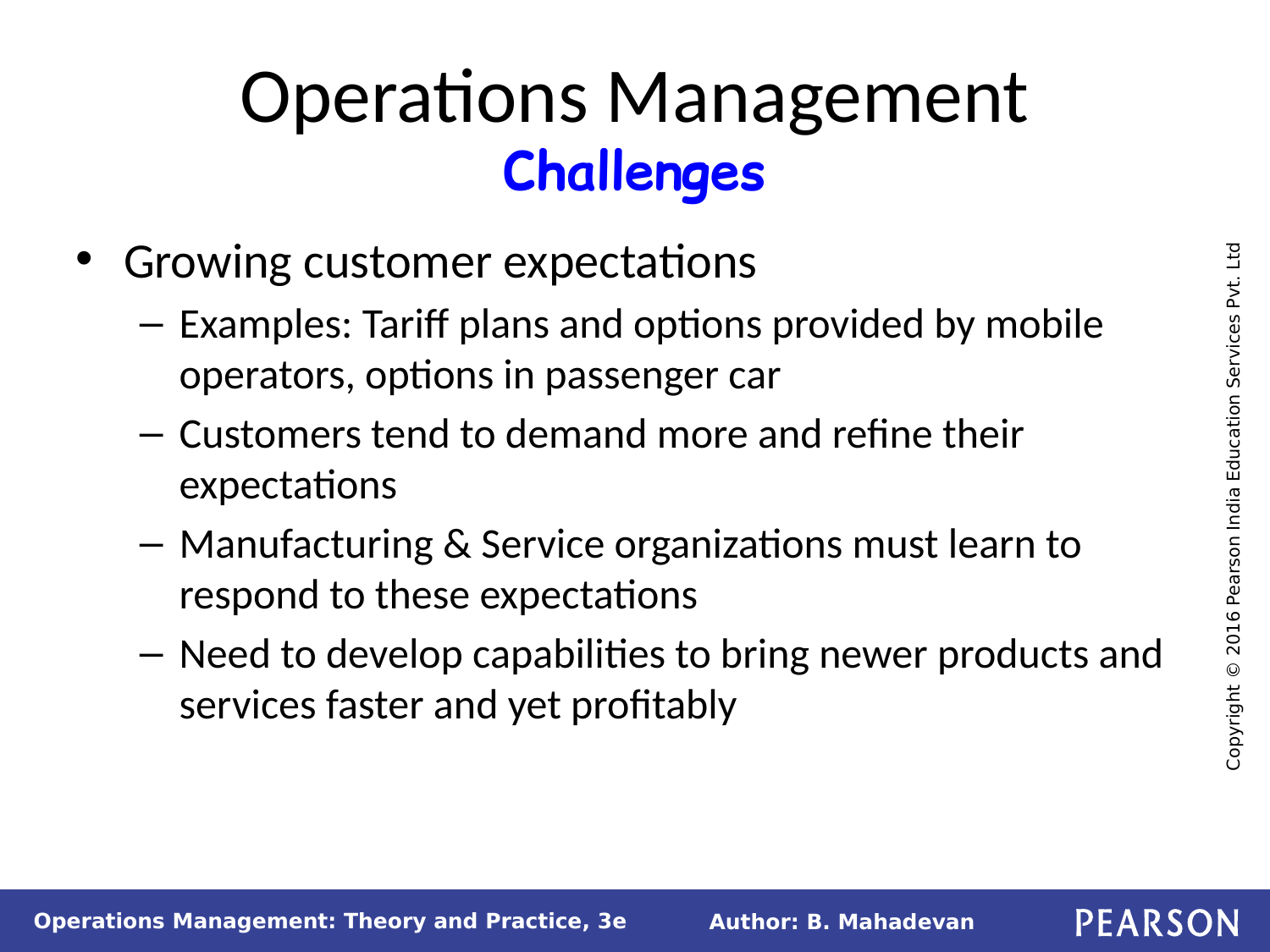

# Operations Management Challenges
Growing customer expectations
Examples: Tariff plans and options provided by mobile operators, options in passenger car
Customers tend to demand more and refine their expectations
Manufacturing & Service organizations must learn to respond to these expectations
Need to develop capabilities to bring newer products and services faster and yet profitably